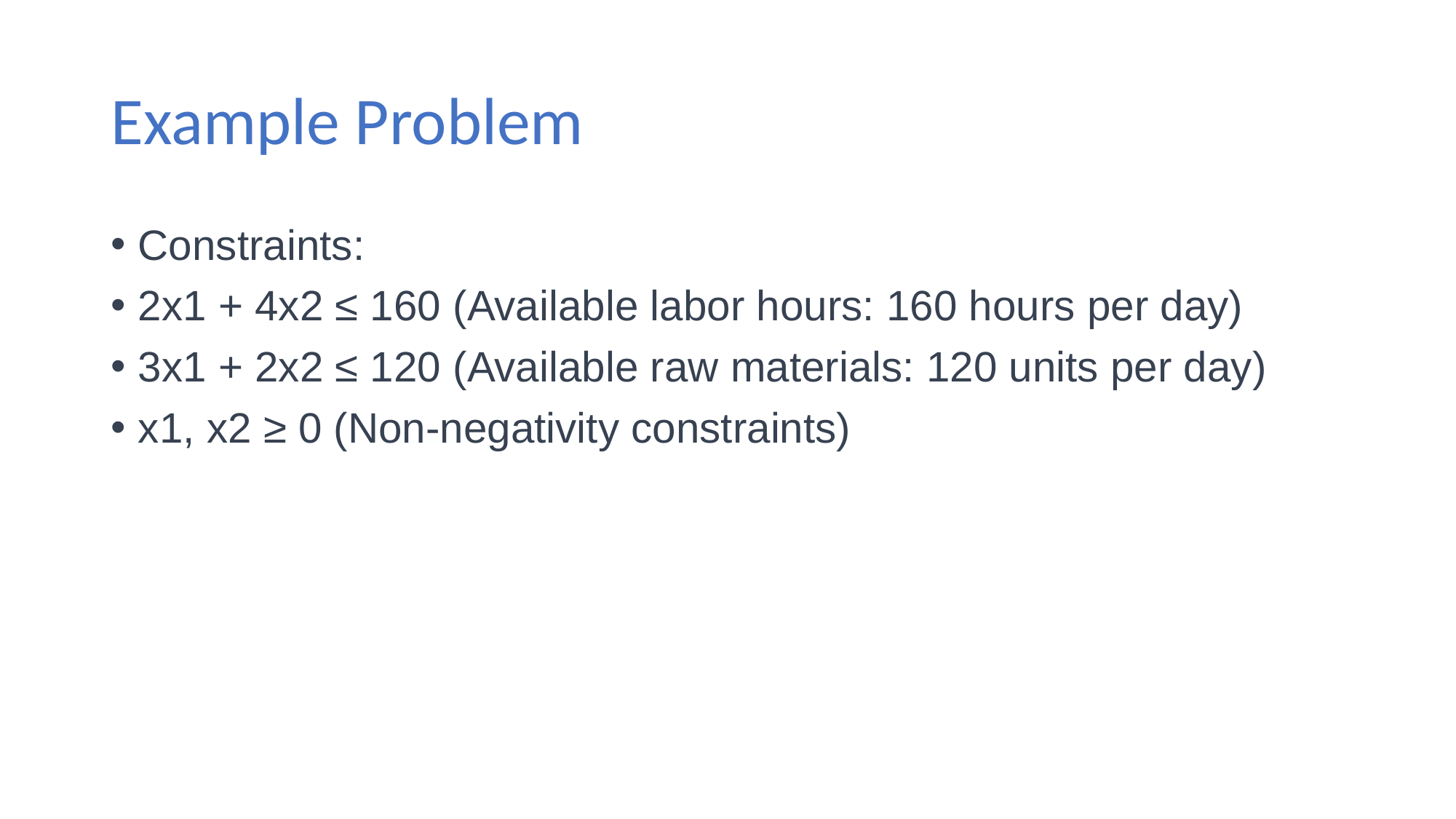

# Example Problem
Constraints:
2x1 + 4x2 ≤ 160 (Available labor hours: 160 hours per day)
3x1 + 2x2 ≤ 120 (Available raw materials: 120 units per day)
x1, x2 ≥ 0 (Non-negativity constraints)